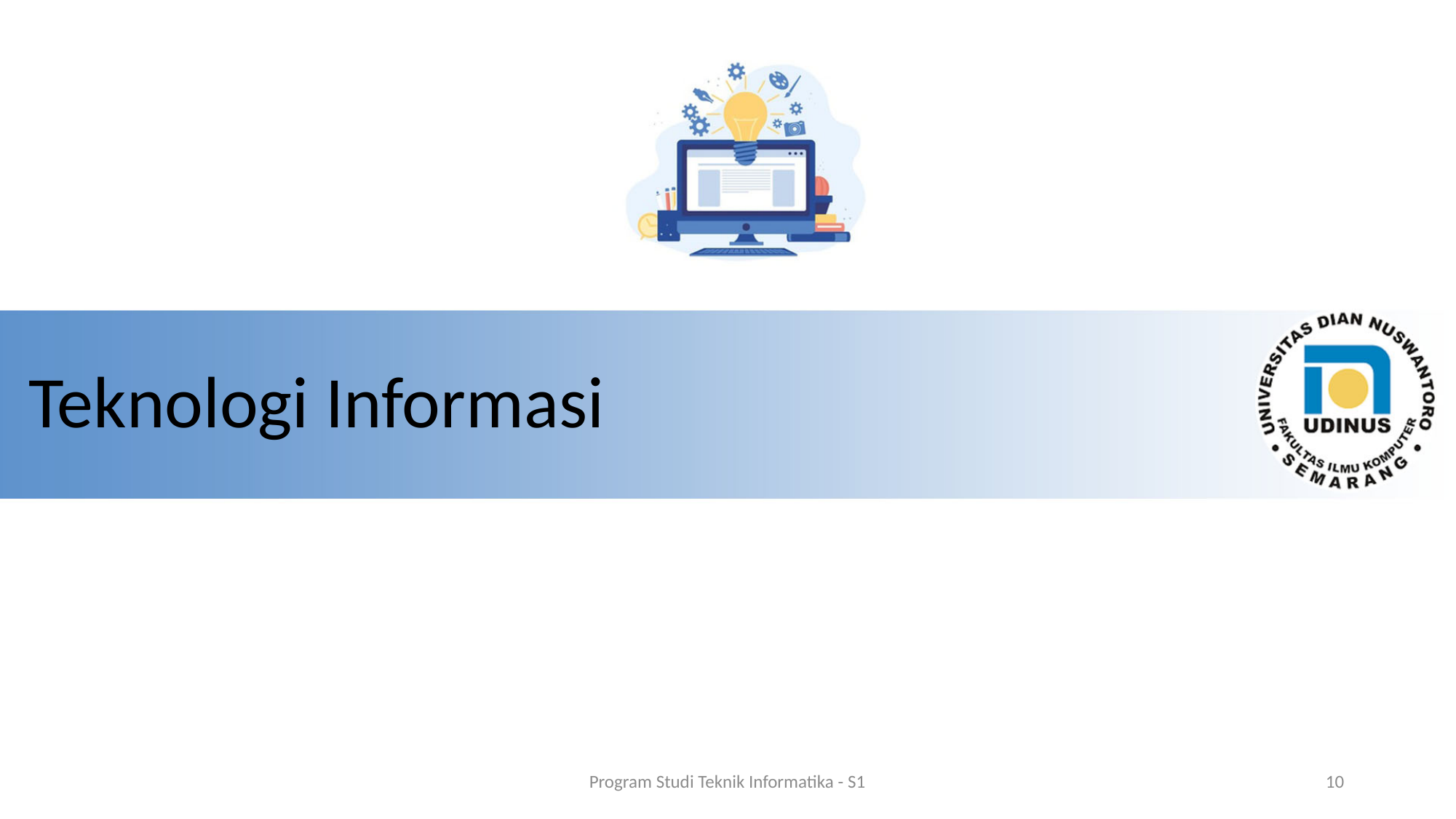

# Teknologi Informasi
Program Studi Teknik Informatika - S1
10